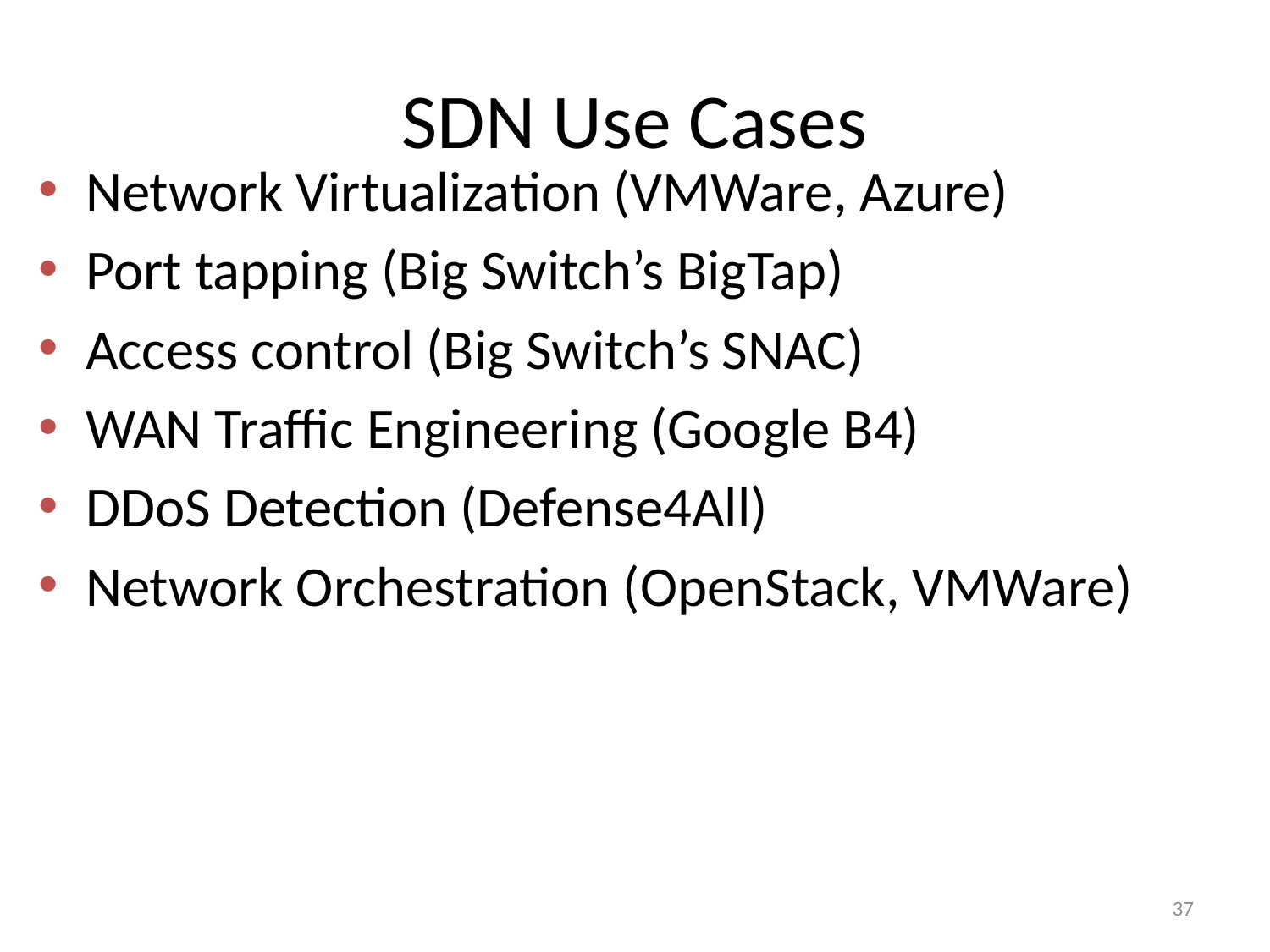

# SDN Use Cases
Network Virtualization (VMWare, Azure)
Port tapping (Big Switch’s BigTap)
Access control (Big Switch’s SNAC)
WAN Traffic Engineering (Google B4)
DDoS Detection (Defense4All)
Network Orchestration (OpenStack, VMWare)

37